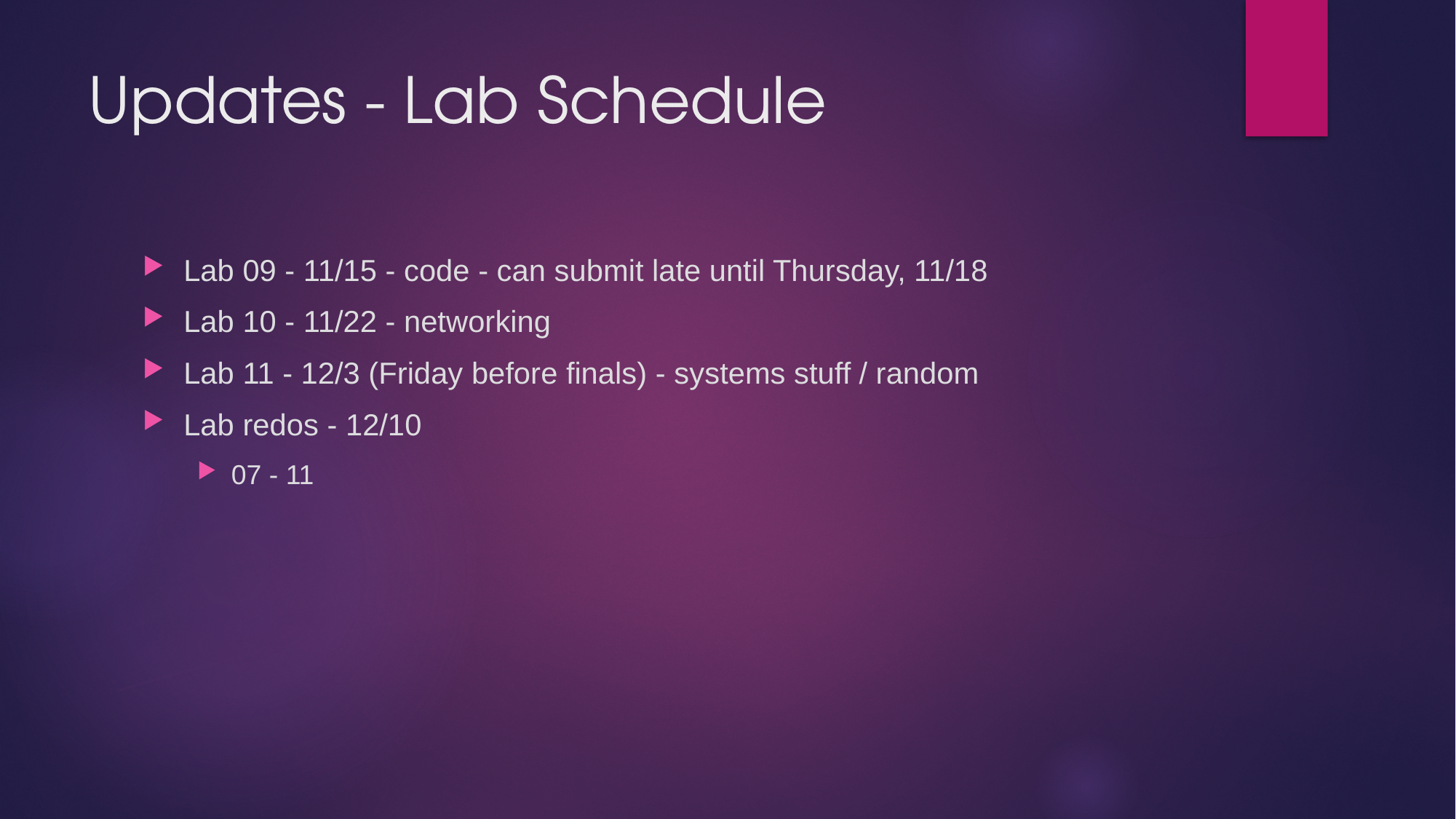

# Updates - Lab Schedule
Lab 09 - 11/15 - code - can submit late until Thursday, 11/18
Lab 10 - 11/22 - networking
Lab 11 - 12/3 (Friday before finals) - systems stuff / random
Lab redos - 12/10
07 - 11